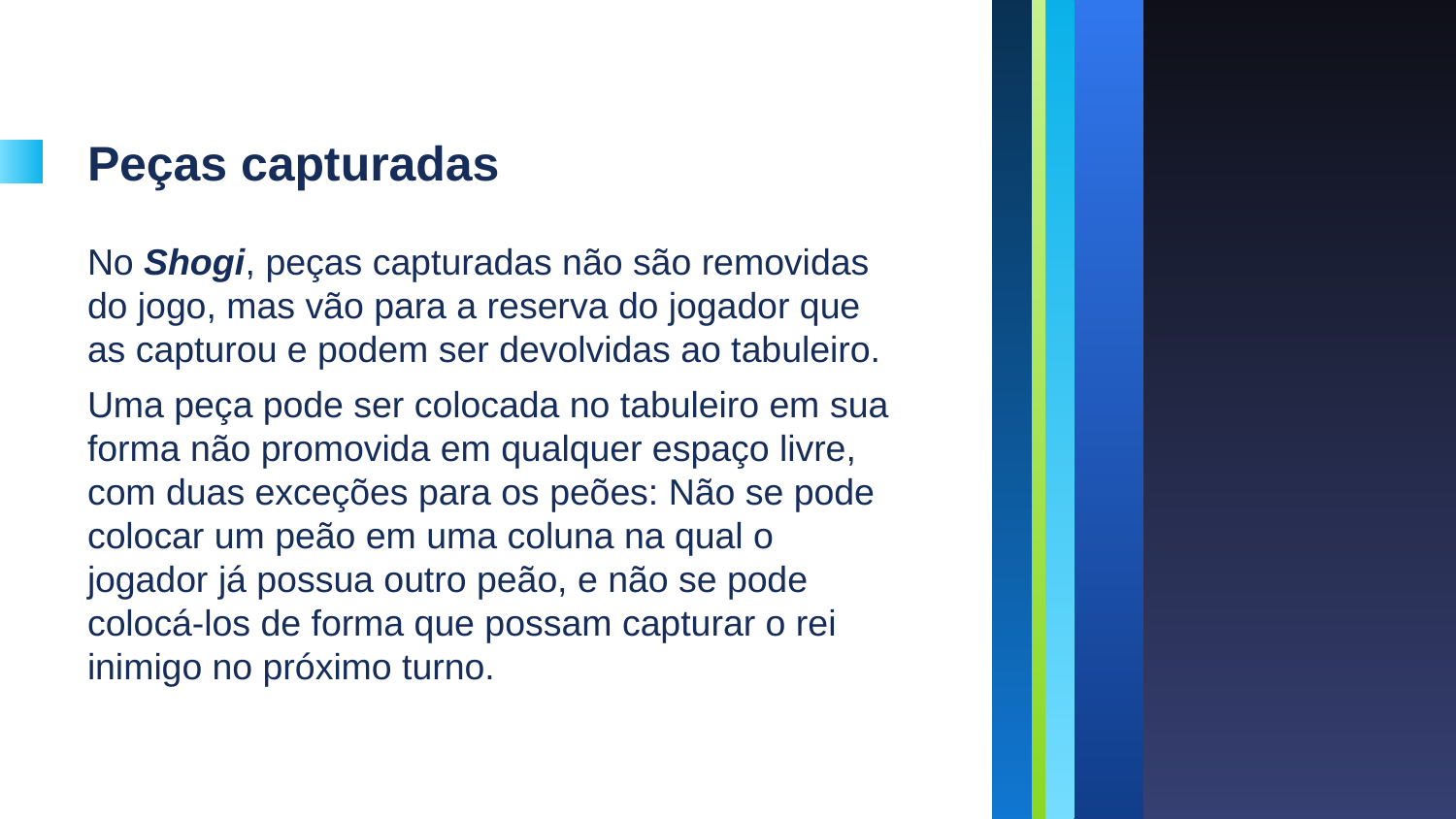

# Peças capturadas
No Shogi, peças capturadas não são removidas do jogo, mas vão para a reserva do jogador que as capturou e podem ser devolvidas ao tabuleiro.
Uma peça pode ser colocada no tabuleiro em sua forma não promovida em qualquer espaço livre, com duas exceções para os peões: Não se pode colocar um peão em uma coluna na qual o jogador já possua outro peão, e não se pode colocá-los de forma que possam capturar o rei inimigo no próximo turno.